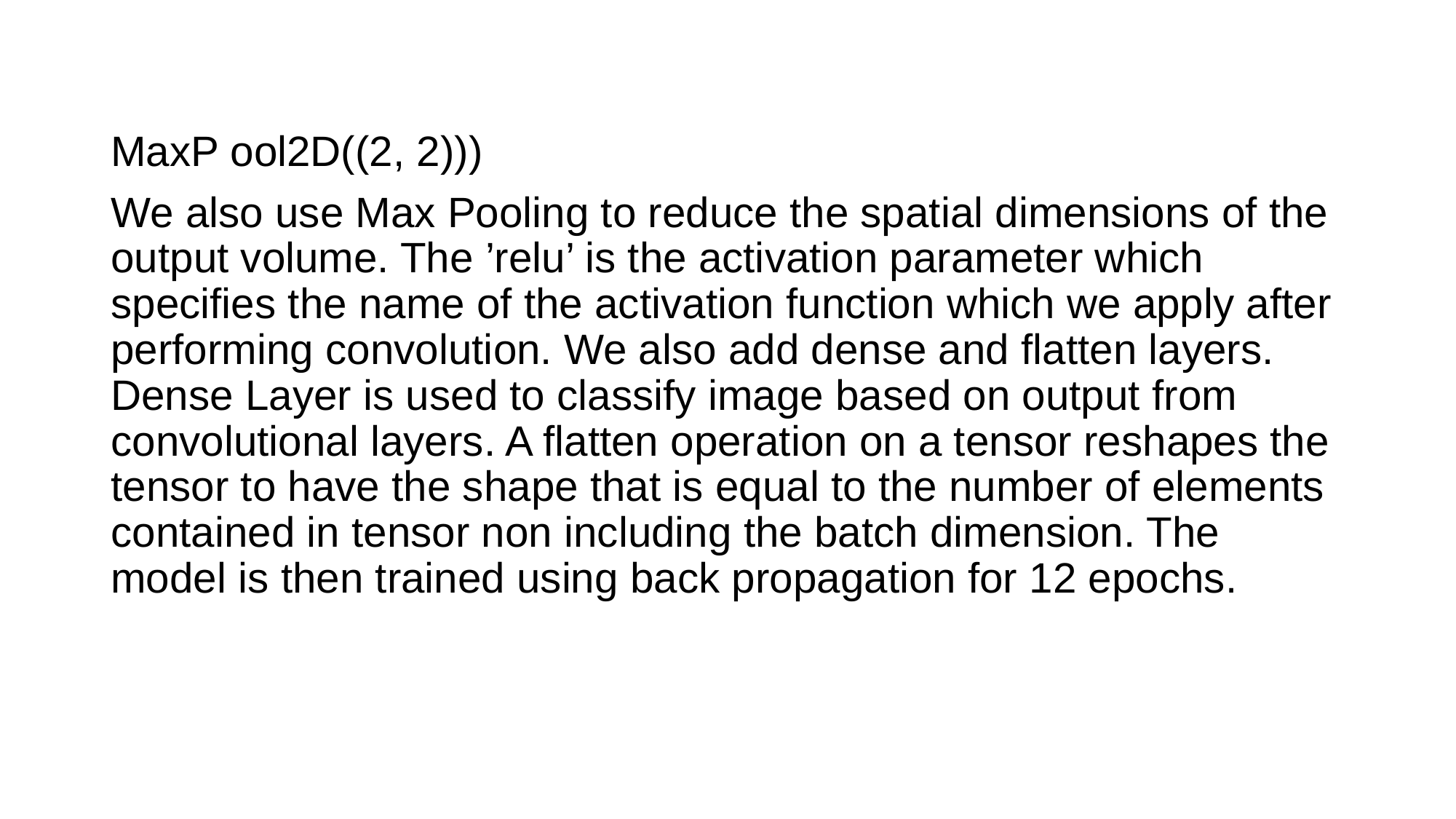

MaxP ool2D((2, 2)))
We also use Max Pooling to reduce the spatial dimensions of the output volume. The ’relu’ is the activation parameter which specifies the name of the activation function which we apply after performing convolution. We also add dense and flatten layers. Dense Layer is used to classify image based on output from convolutional layers. A flatten operation on a tensor reshapes the tensor to have the shape that is equal to the number of elements contained in tensor non including the batch dimension. The model is then trained using back propagation for 12 epochs.